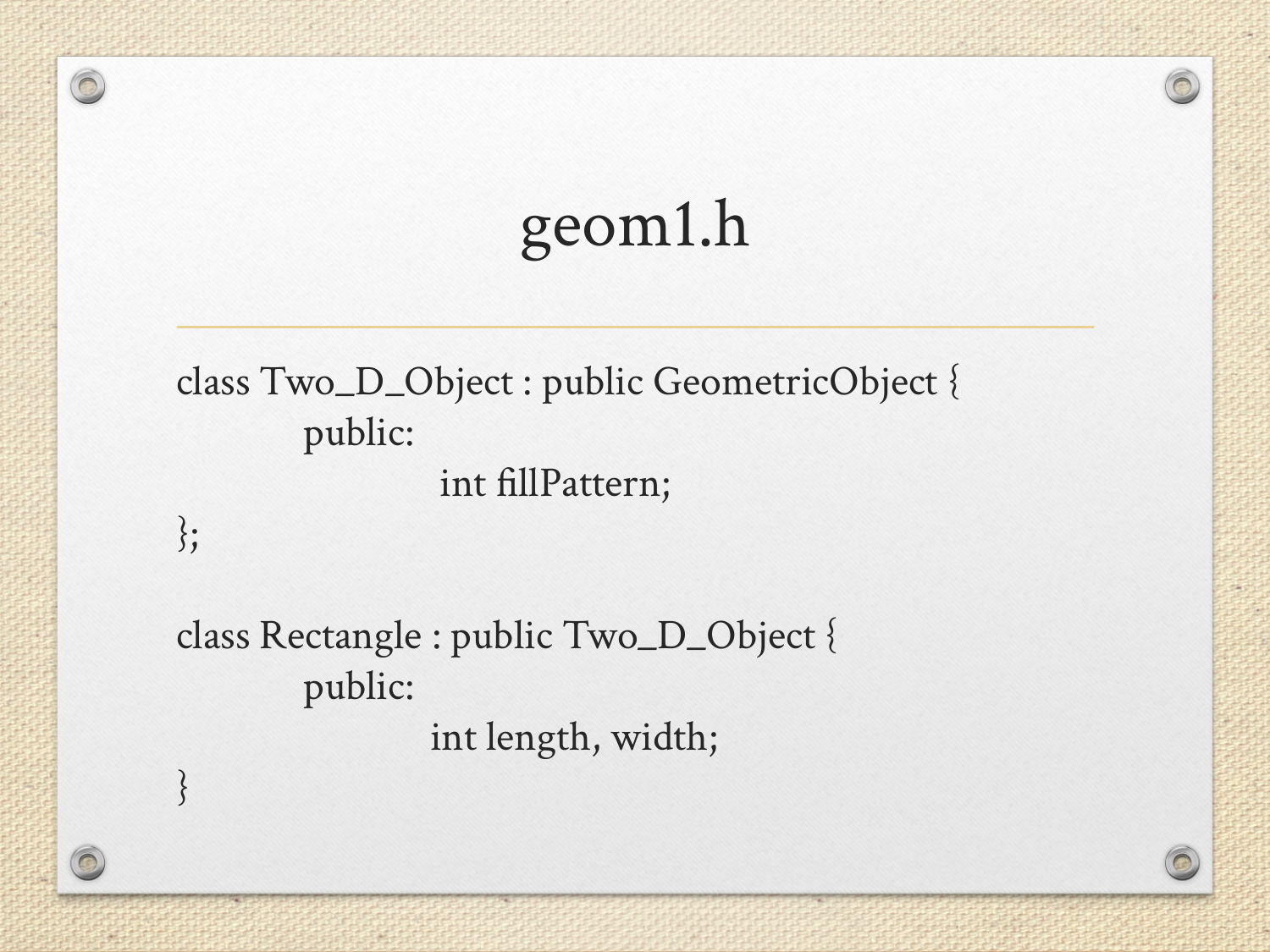

# geom1.h
class Two_D_Object : public GeometricObject {
	public:
		 int fillPattern;
};

class Rectangle : public Two_D_Object {
	public:
		int length, width;
}